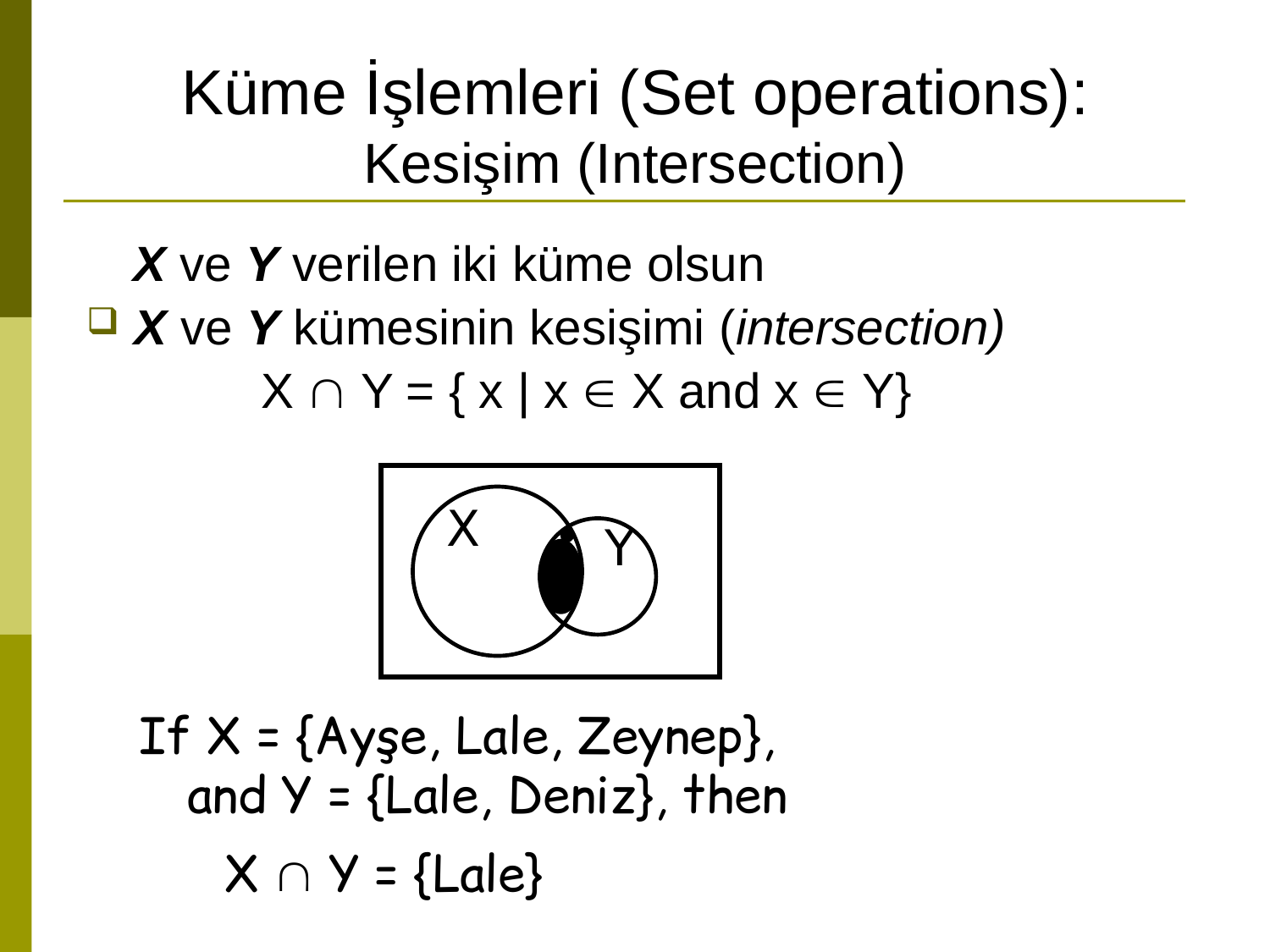

Küme İşlemleri (Set operations):
Kesişim (Intersection)
   X ve Y verilen iki küme olsun
X ve Y kümesinin kesişimi (intersection)
		X ∩ Y = { x | x ∈ X and x ∈ Y}

X
Y

If X = {Ayşe, Lale, Zeynep}, and Y = {Lale, Deniz}, then
X ∩ Y = {Lale}